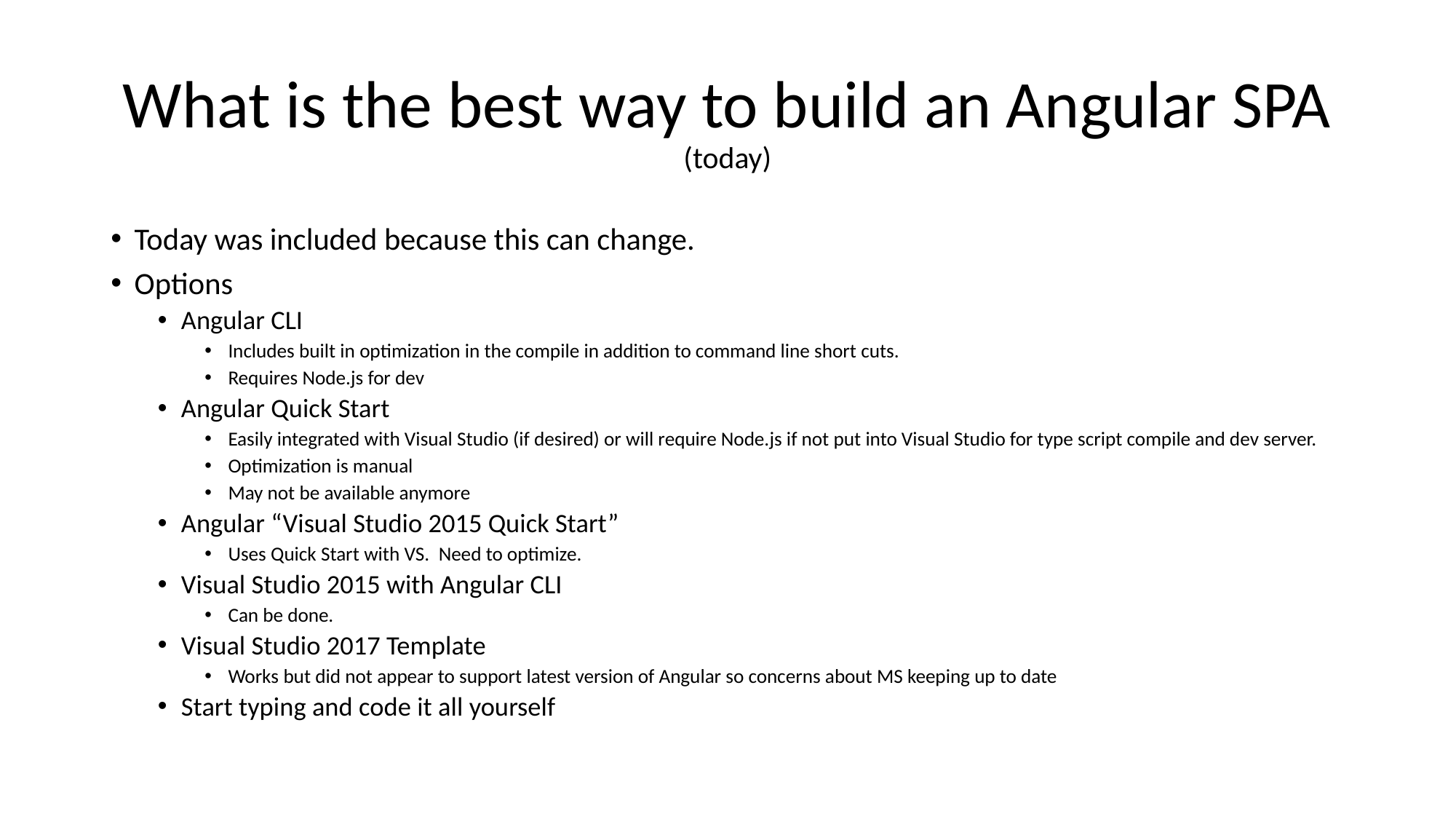

# What is the best way to build an Angular SPA (today)
Today was included because this can change.
Options
Angular CLI
Includes built in optimization in the compile in addition to command line short cuts.
Requires Node.js for dev
Angular Quick Start
Easily integrated with Visual Studio (if desired) or will require Node.js if not put into Visual Studio for type script compile and dev server.
Optimization is manual
May not be available anymore
Angular “Visual Studio 2015 Quick Start”
Uses Quick Start with VS.  Need to optimize.
Visual Studio 2015 with Angular CLI
Can be done.
Visual Studio 2017 Template
Works but did not appear to support latest version of Angular so concerns about MS keeping up to date
Start typing and code it all yourself